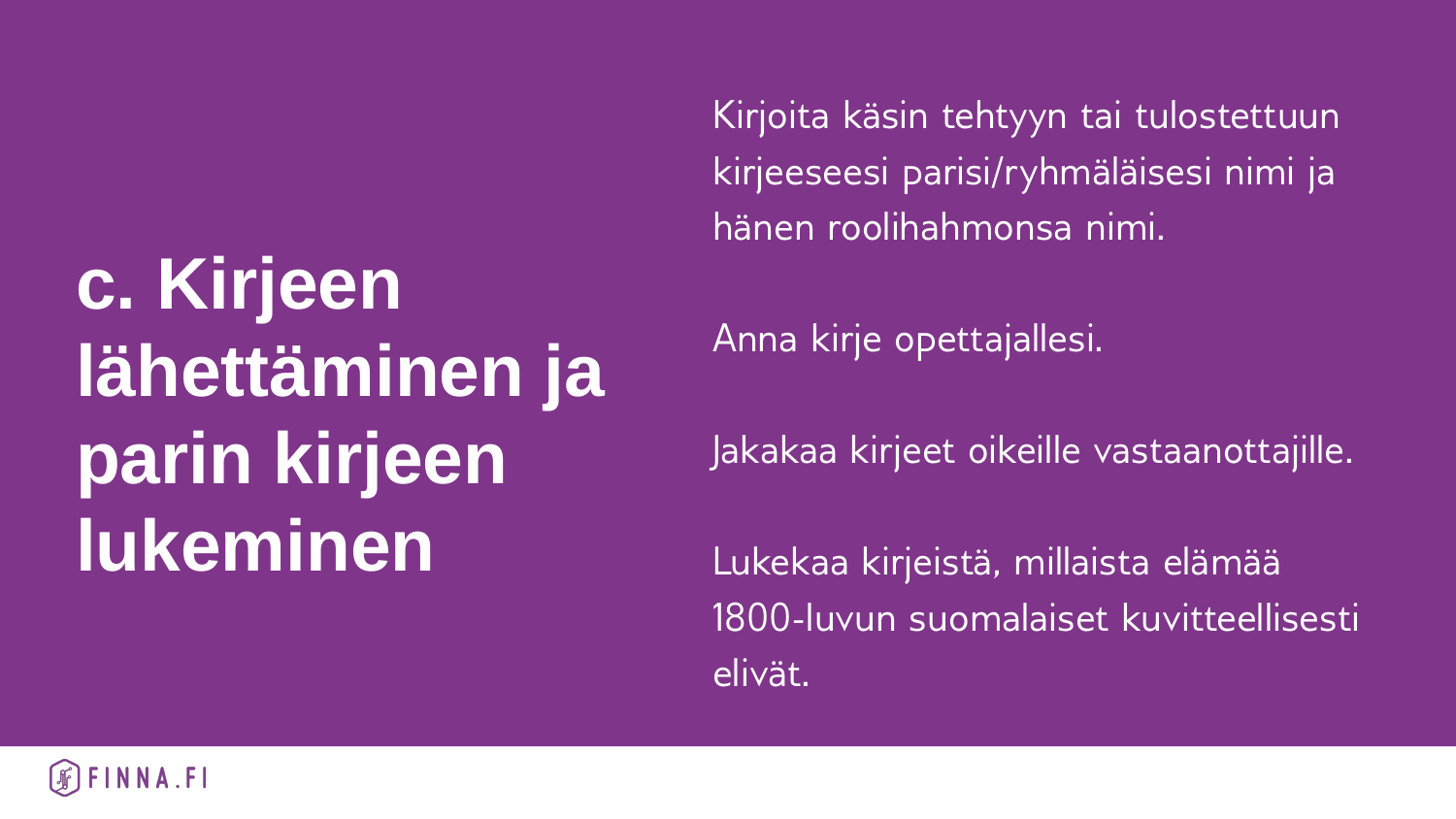

# c. Kirjeen lähettäminen ja parin kirjeen lukeminen
Kirjoita käsin tehtyyn tai tulostettuun kirjeeseesi parisi/ryhmäläisesi nimi ja hänen roolihahmonsa nimi.

Anna kirje opettajallesi.

Jakakaa kirjeet oikeille vastaanottajille.

Lukekaa kirjeistä, millaista elämää 1800-luvun suomalaiset kuvitteellisesti elivät.